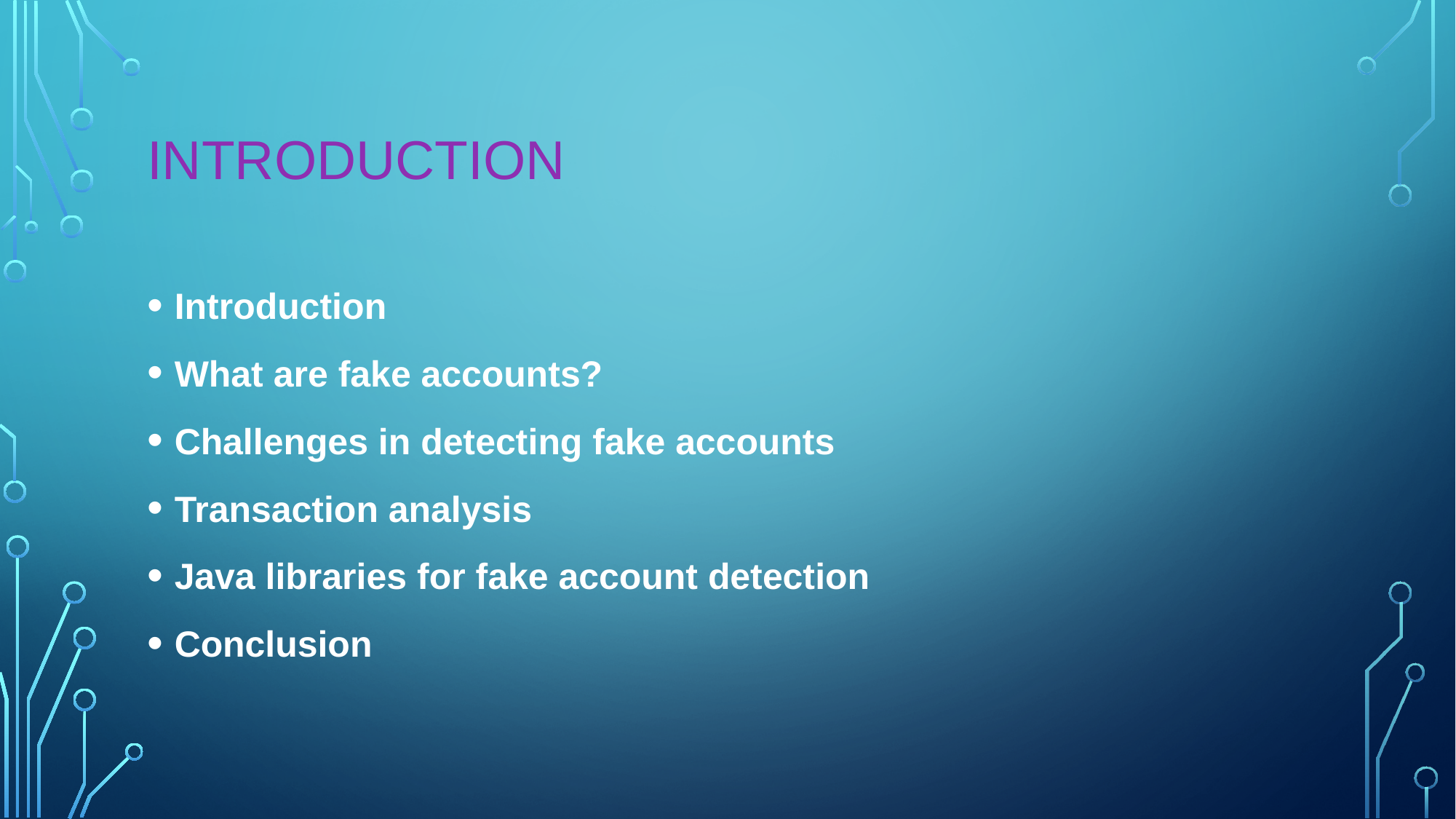

# introduction
Introduction
What are fake accounts?
Challenges in detecting fake accounts
Transaction analysis
Java libraries for fake account detection
Conclusion